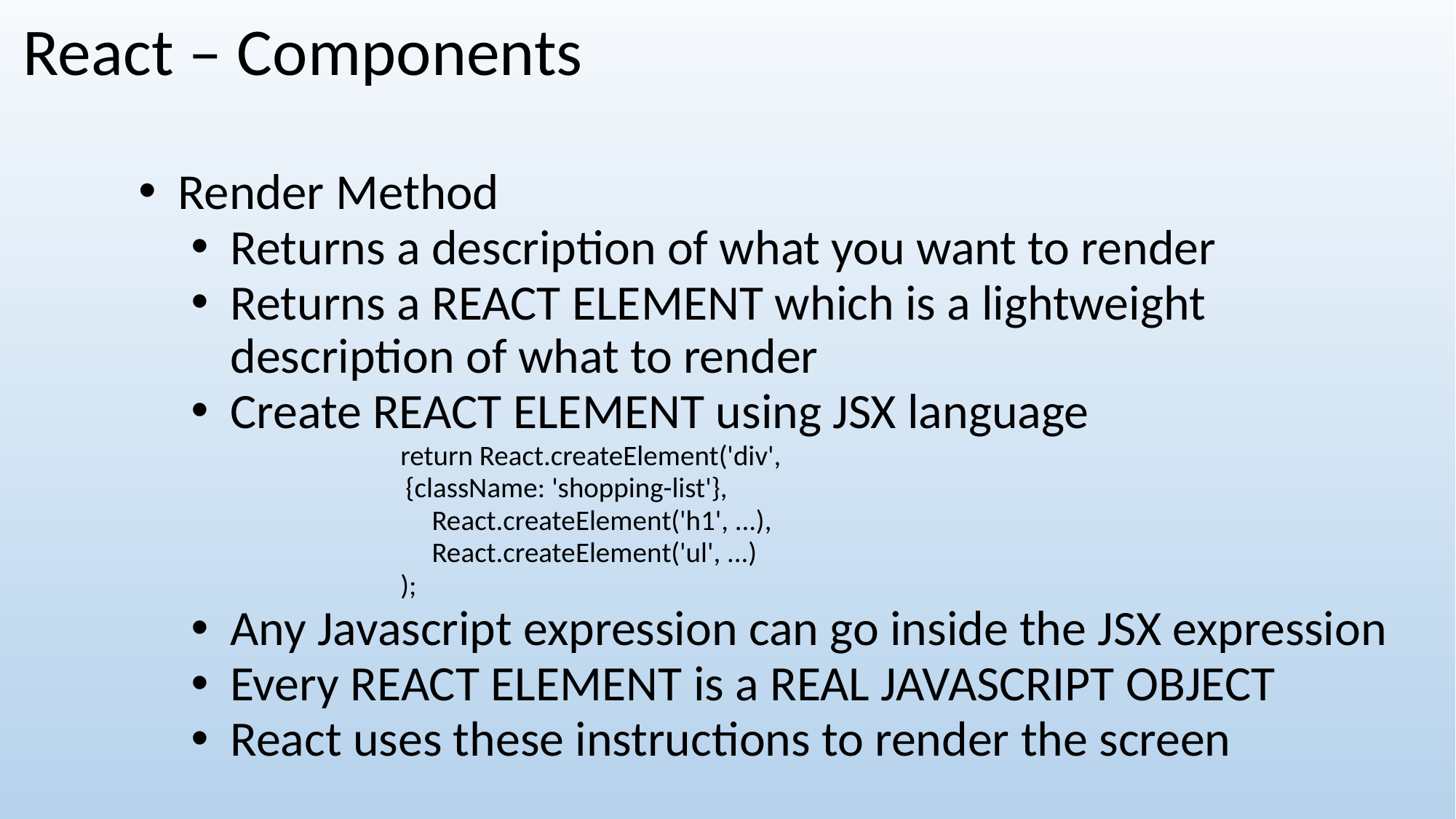

# React – Components
Render Method
Returns a description of what you want to render
Returns a REACT ELEMENT which is a lightweight description of what to render
Create REACT ELEMENT using JSX language
return React.createElement('div',
	{className: 'shopping-list'},
  	React.createElement('h1', ...),
  	React.createElement('ul', ...)
);
Any Javascript expression can go inside the JSX expression
Every REACT ELEMENT is a REAL JAVASCRIPT OBJECT
React uses these instructions to render the screen